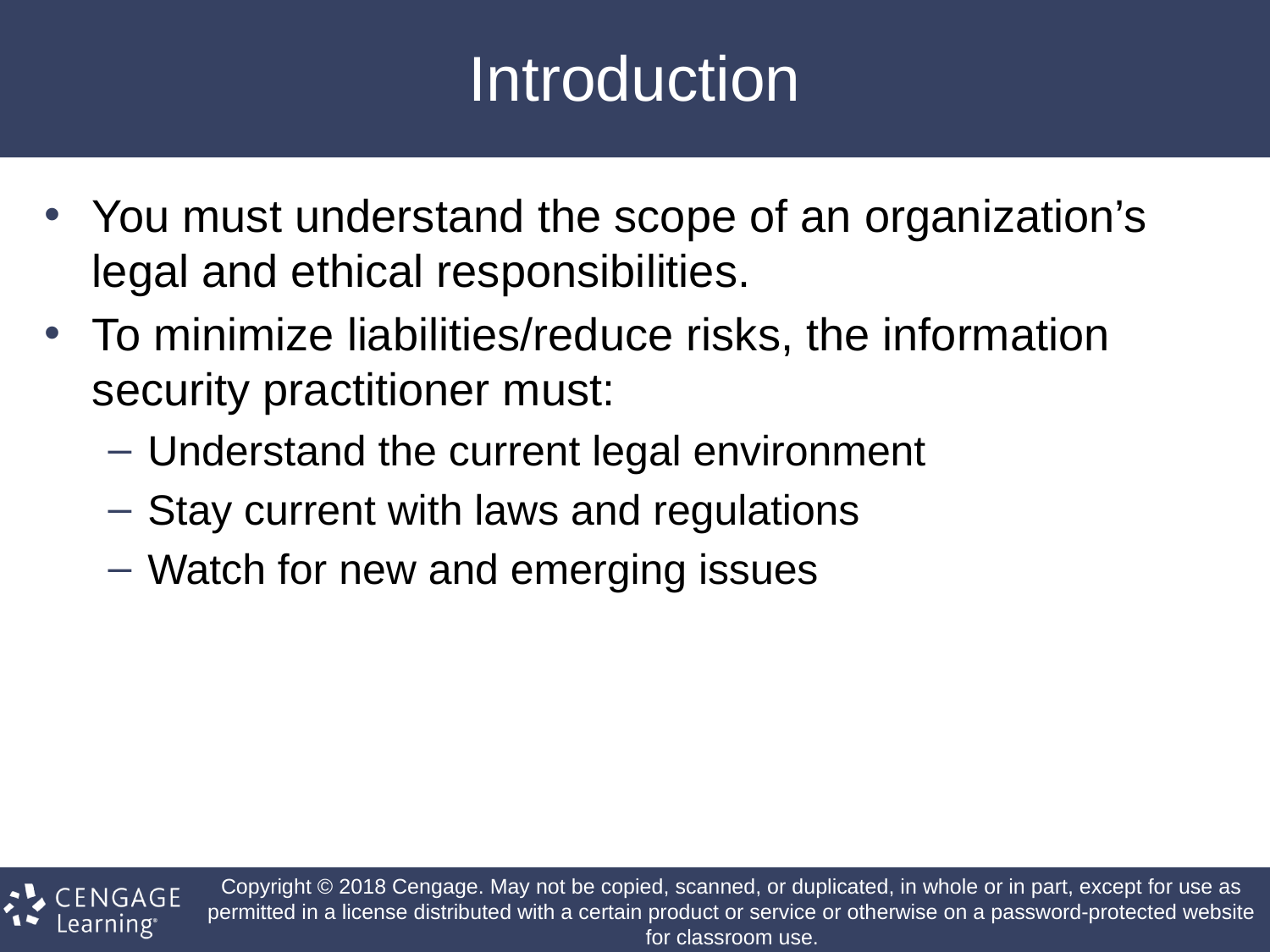

# Introduction
You must understand the scope of an organization’s legal and ethical responsibilities.
To minimize liabilities/reduce risks, the information security practitioner must:
Understand the current legal environment
Stay current with laws and regulations
Watch for new and emerging issues